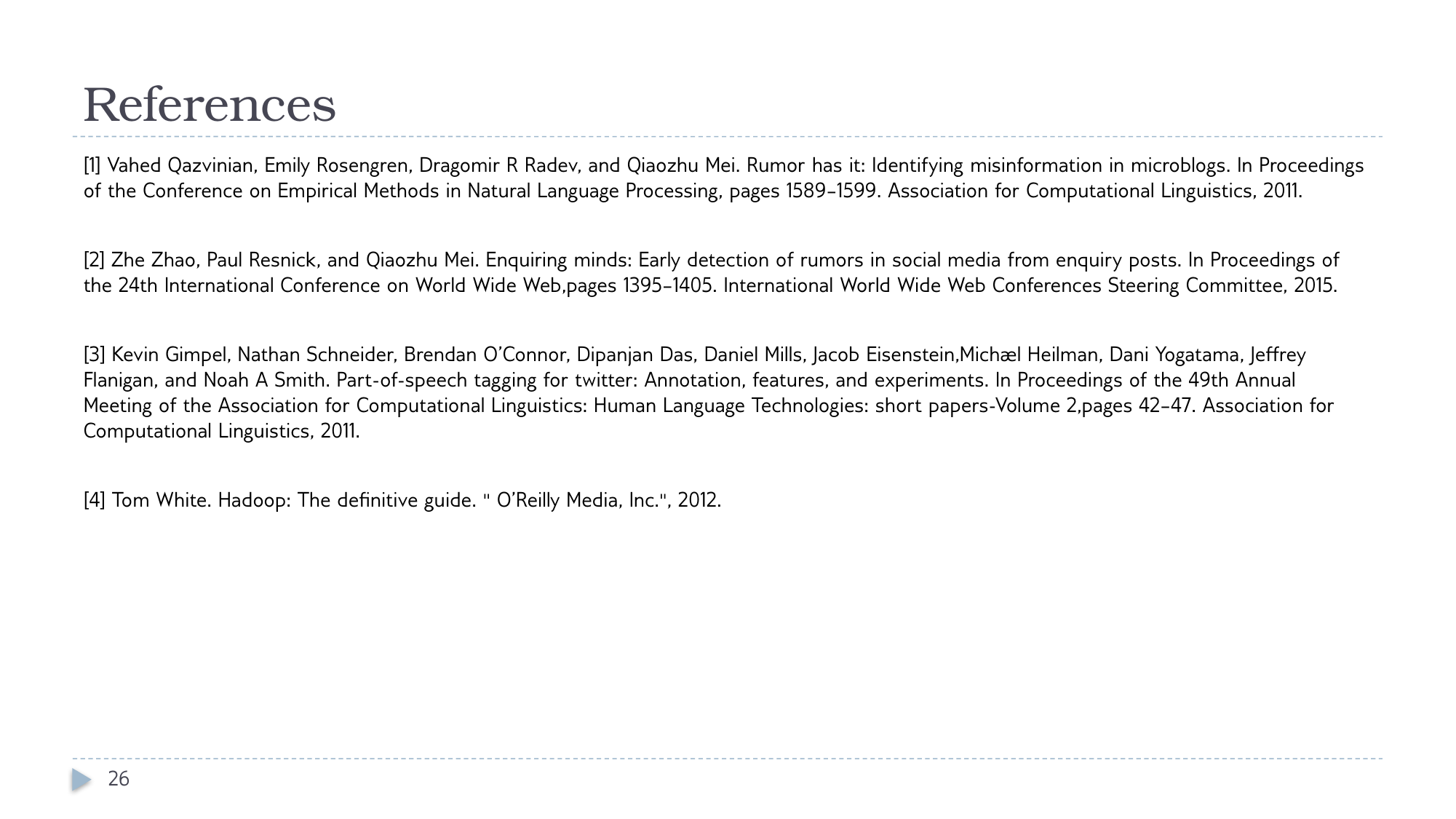

# References
[1] Vahed Qazvinian, Emily Rosengren, Dragomir R Radev, and Qiaozhu Mei. Rumor has it: Identifying misinformation in microblogs. In Proceedings of the Conference on Empirical Methods in Natural Language Processing, pages 1589–1599. Association for Computational Linguistics, 2011.

[2] Zhe Zhao, Paul Resnick, and Qiaozhu Mei. Enquiring minds: Early detection of rumors in social media from enquiry posts. In Proceedings of the 24th International Conference on World Wide Web,pages 1395–1405. International World Wide Web Conferences Steering Committee, 2015.

[3] Kevin Gimpel, Nathan Schneider, Brendan O’Connor, Dipanjan Das, Daniel Mills, Jacob Eisenstein,Michael Heilman, Dani Yogatama, Jeffrey Flanigan, and Noah A Smith. Part-of-speech tagging for twitter: Annotation, features, and experiments. In Proceedings of the 49th Annual Meeting of the Association for Computational Linguistics: Human Language Technologies: short papers-Volume 2,pages 42–47. Association for Computational Linguistics, 2011.

[4] Tom White. Hadoop: The definitive guide. " O’Reilly Media, Inc.", 2012.
26